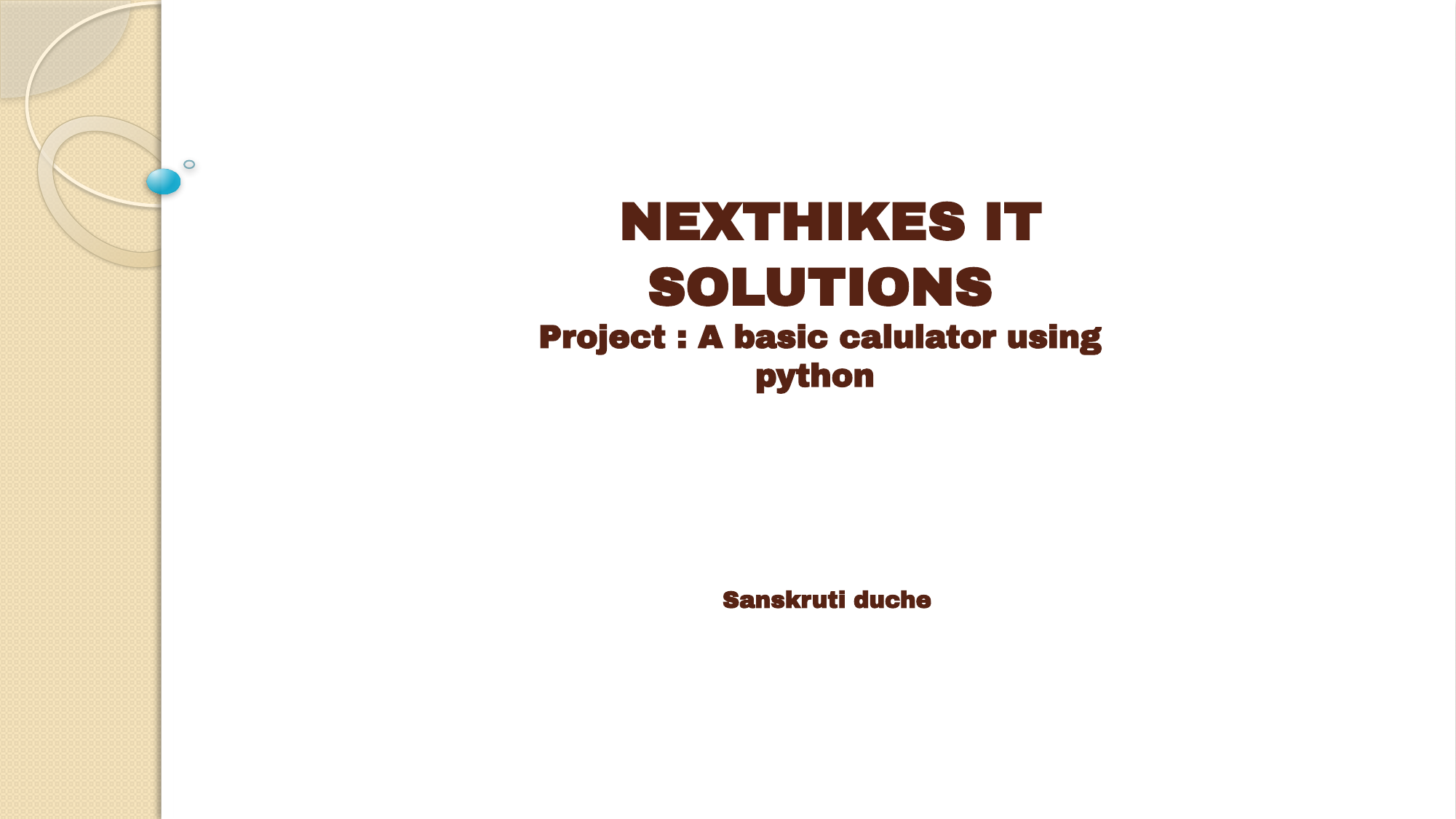

# NEXTHIKES IT SOLUTIONS Project : A basic calulator using python Sanskruti duche